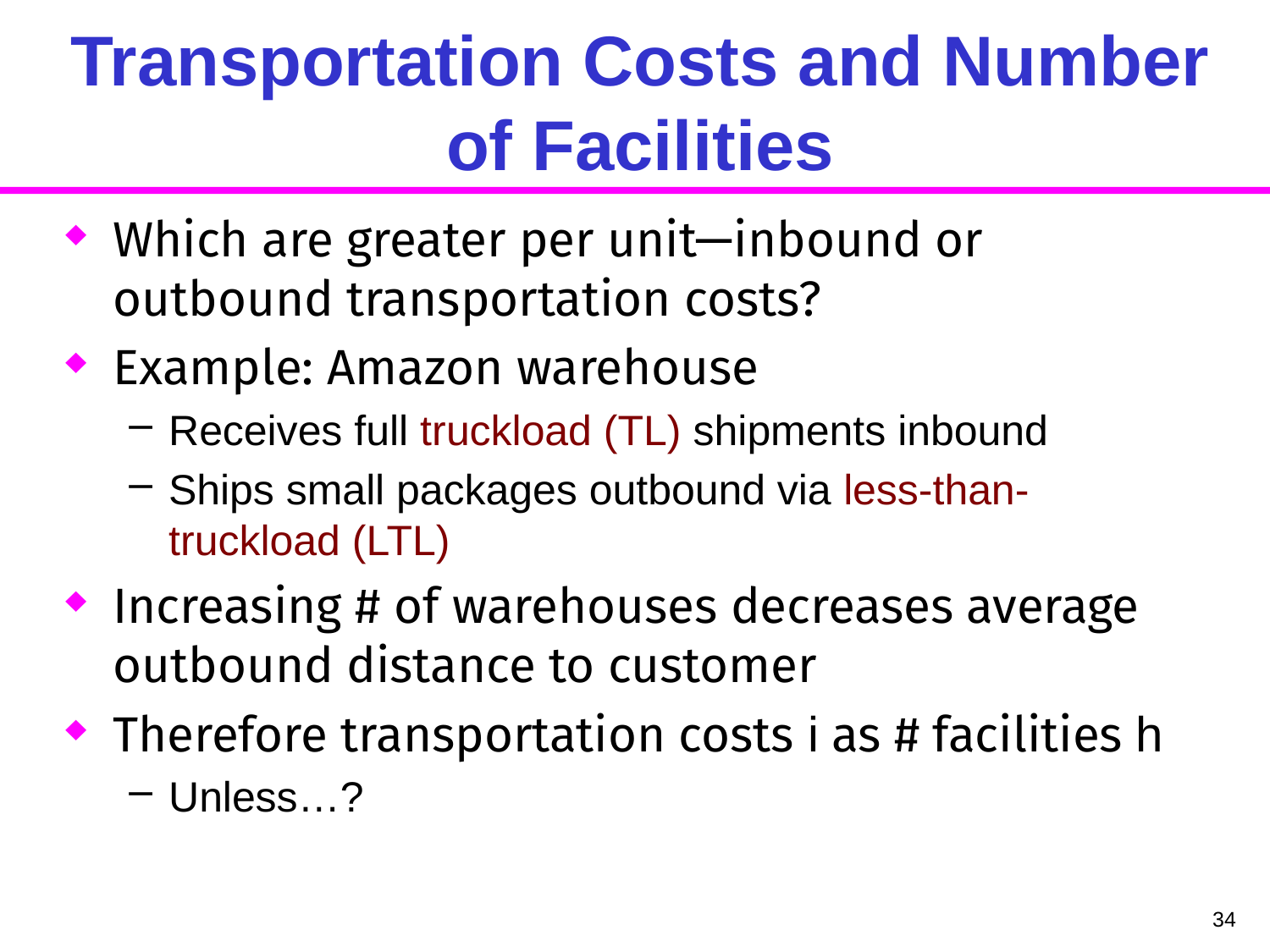

# Transportation Costs and Number of Facilities
Which are greater per unit—inbound or outbound transportation costs?
Example: Amazon warehouse
Receives full truckload (TL) shipments inbound
Ships small packages outbound via less-than-truckload (LTL)
Increasing # of warehouses decreases average outbound distance to customer
Therefore transportation costs i as # facilities h
Unless…?
34